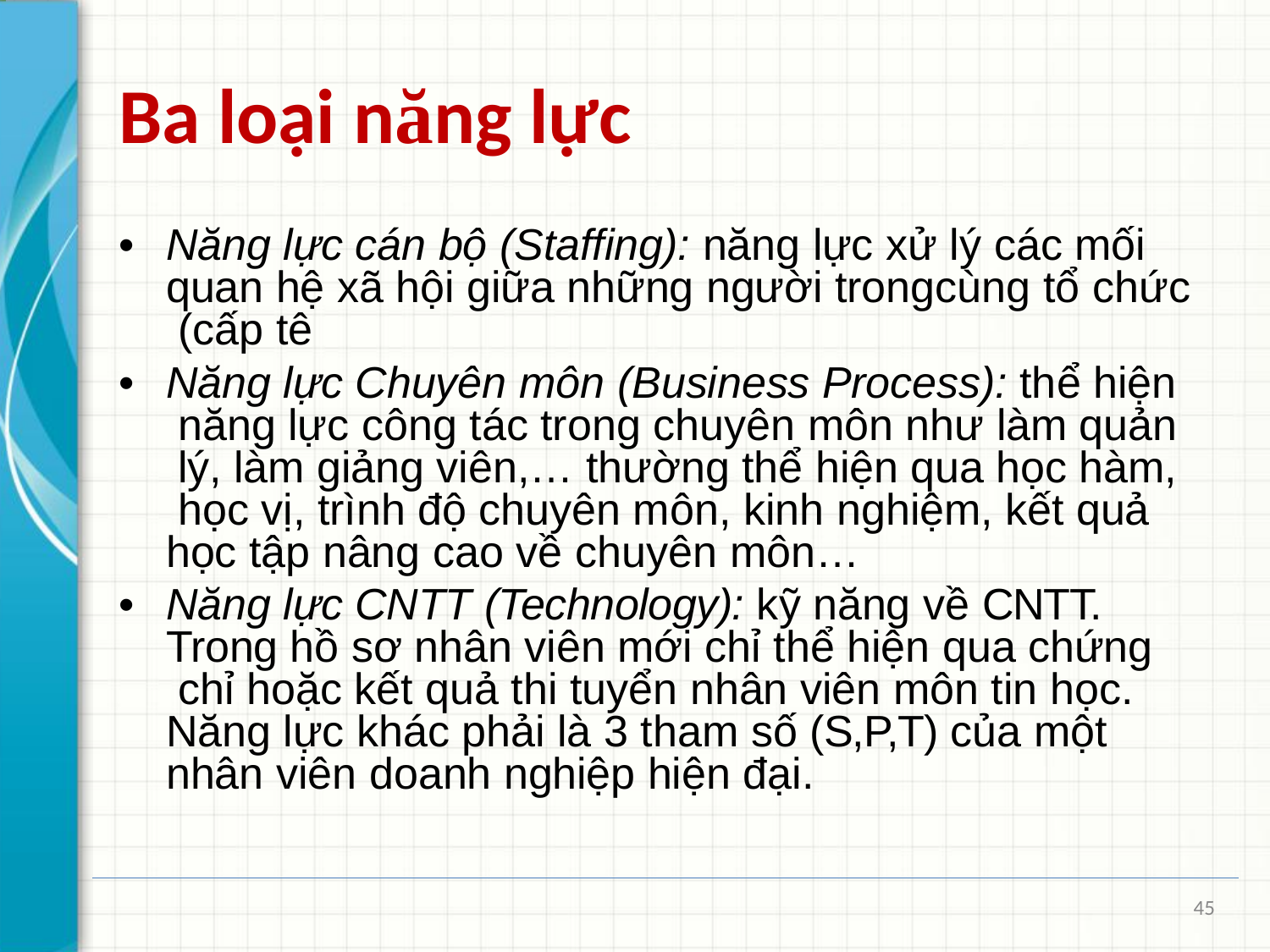

# Ba loại năng lực
•	Năng lực cán bộ (Staffing): năng lực xử lý các mối  quan hệ xã hội giữa những người trongcùng tổ chức  (cấp tê
•	Năng lực Chuyên môn (Business Process): thể hiện  năng lực công tác trong chuyên môn như làm quản  lý, làm giảng viên,… thường thể hiện qua học hàm,  học vị, trình độ chuyên môn, kinh nghiệm, kết quả  học tập nâng cao về chuyên môn…
•	Năng lực CNTT (Technology): kỹ năng về CNTT.  Trong hồ sơ nhân viên mới chỉ thể hiện qua chứng  chỉ hoặc kết quả thi tuyển nhân viên môn tin học.  Năng lực khác phải là 3 tham số (S,P,T) của một  nhân viên doanh nghiệp hiện đại.

45